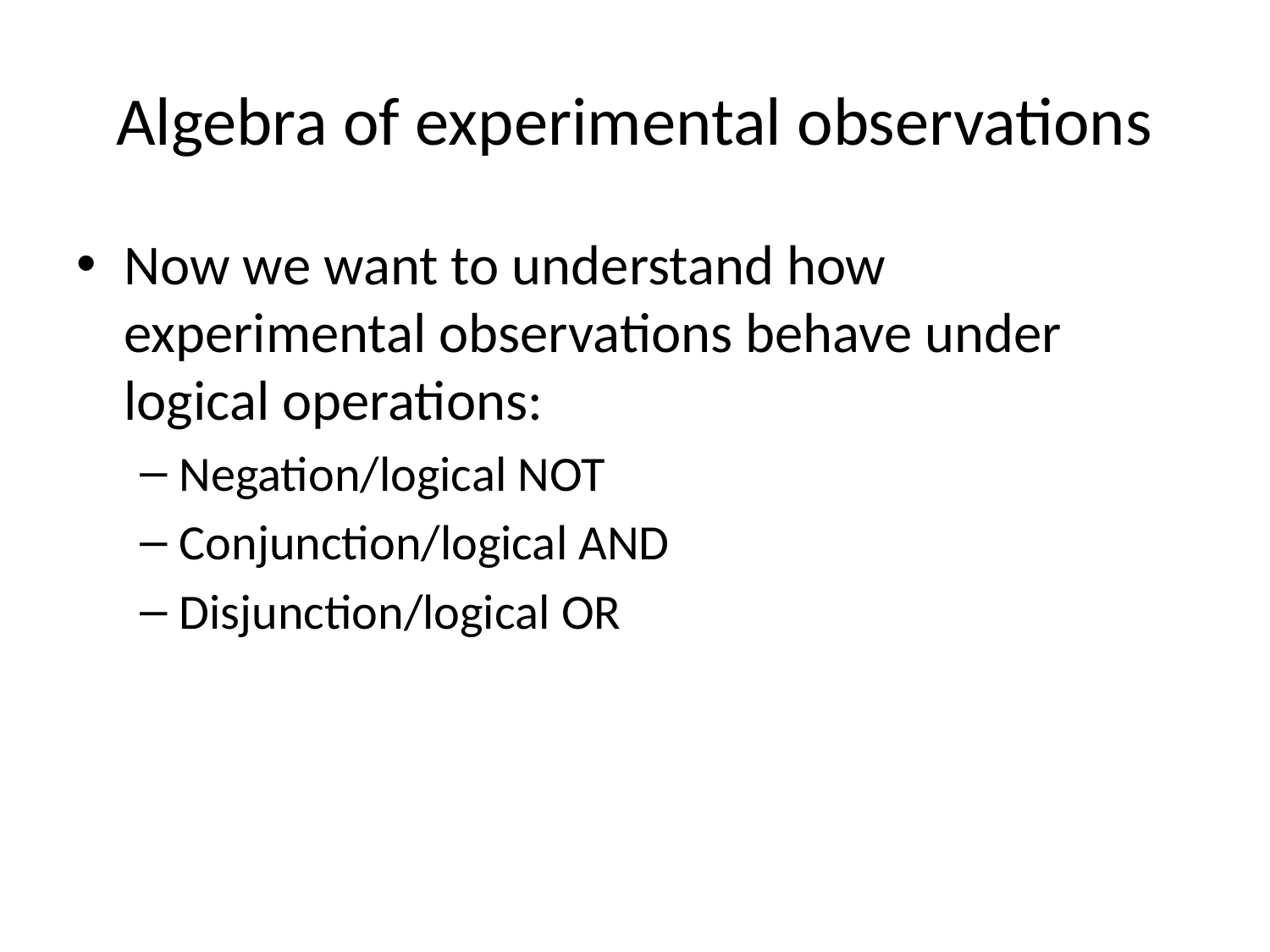

# Algebra of experimental observations
Now we want to understand how experimental observations behave under logical operations:
Negation/logical NOT
Conjunction/logical AND
Disjunction/logical OR